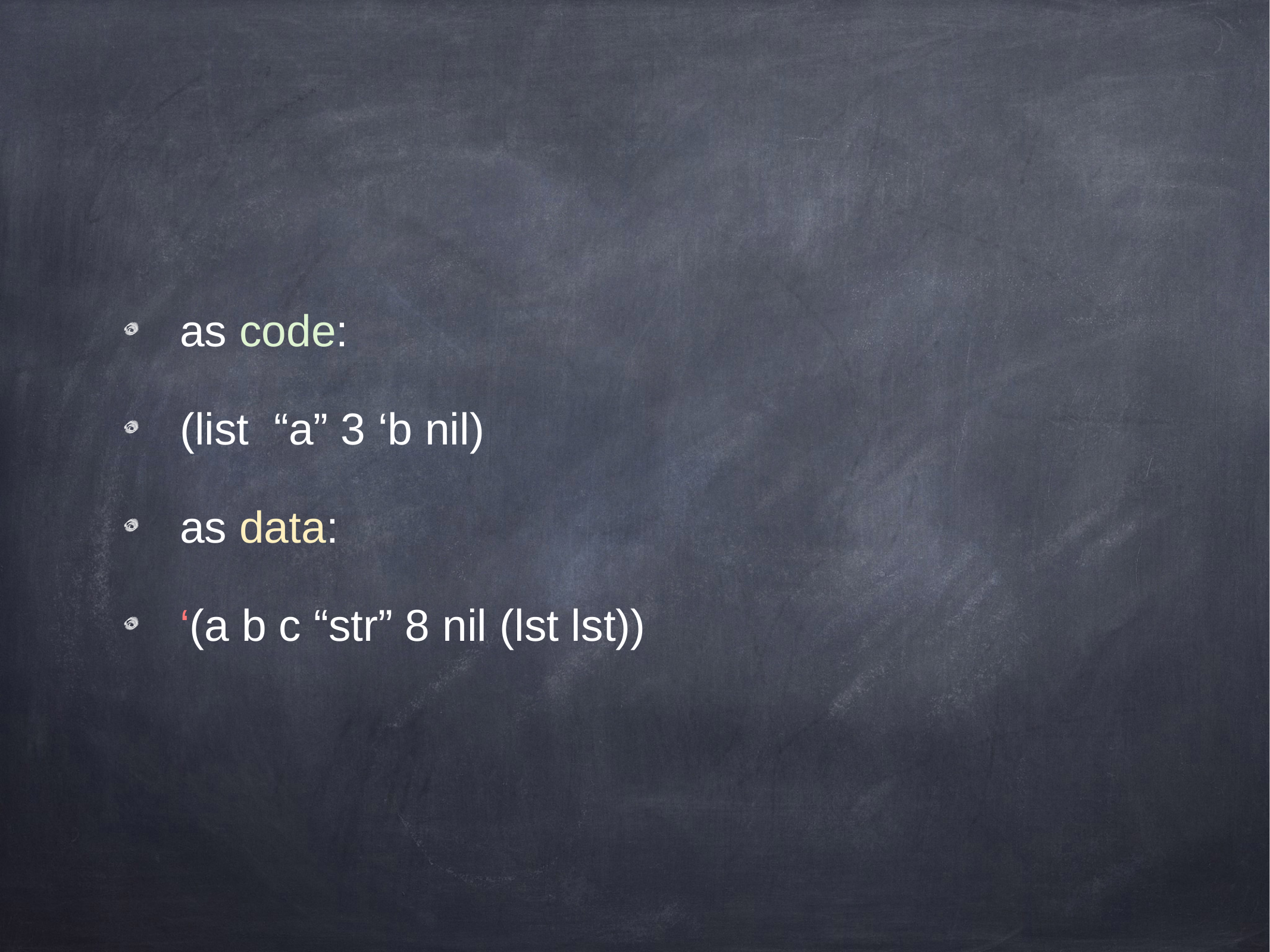

as code:
(list  “a” 3 ‘b nil)
as data:
‘(a b c “str” 8 nil (lst lst))